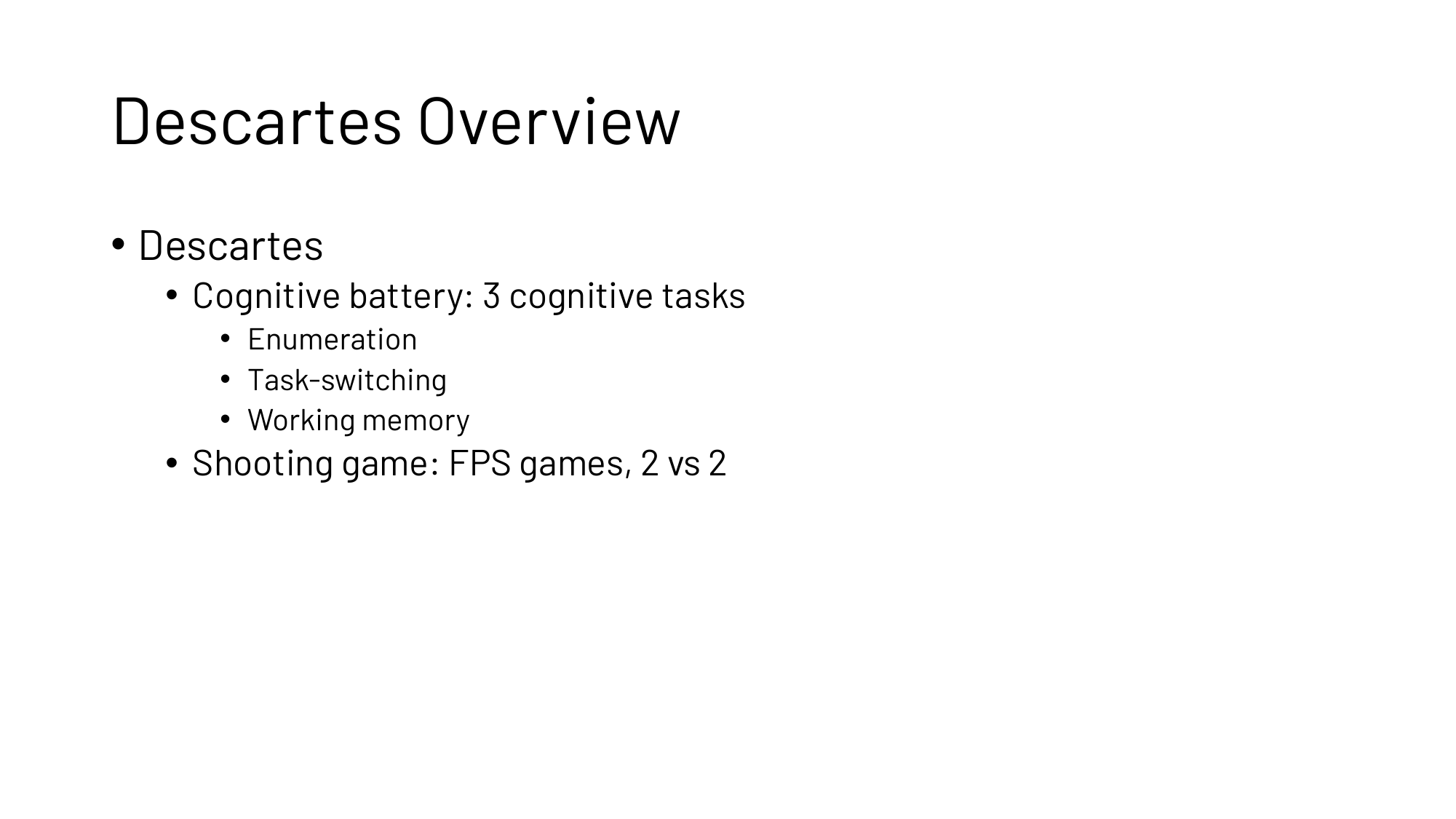

# Descartes Overview
Descartes
Cognitive battery: 3 cognitive tasks
Enumeration
Task-switching
Working memory
Shooting game: FPS games, 2 vs 2